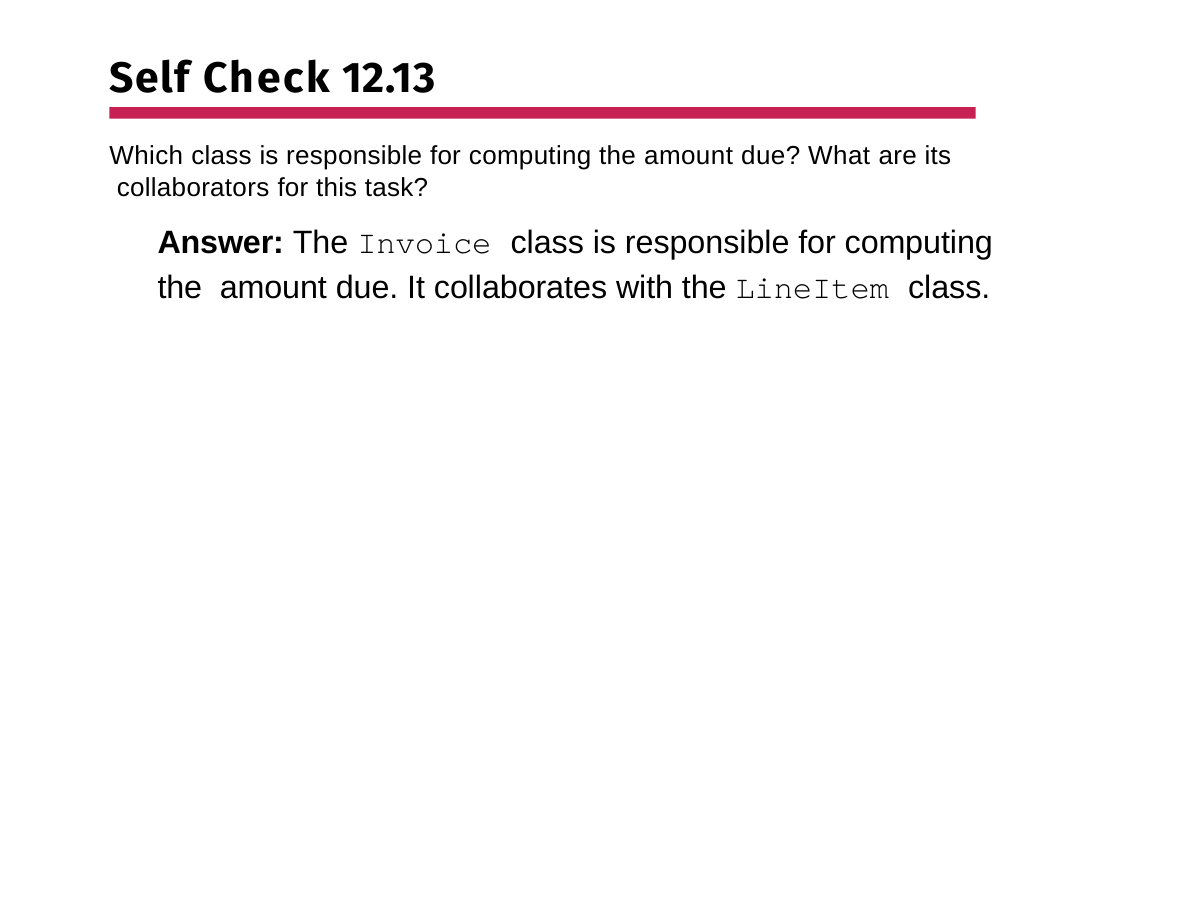

# Self Check 12.13

Which class is responsible for computing the amount due? What are its  collaborators for this task?
Answer: The Invoice class is responsible for computing the  amount due. It collaborates with the LineItem class.